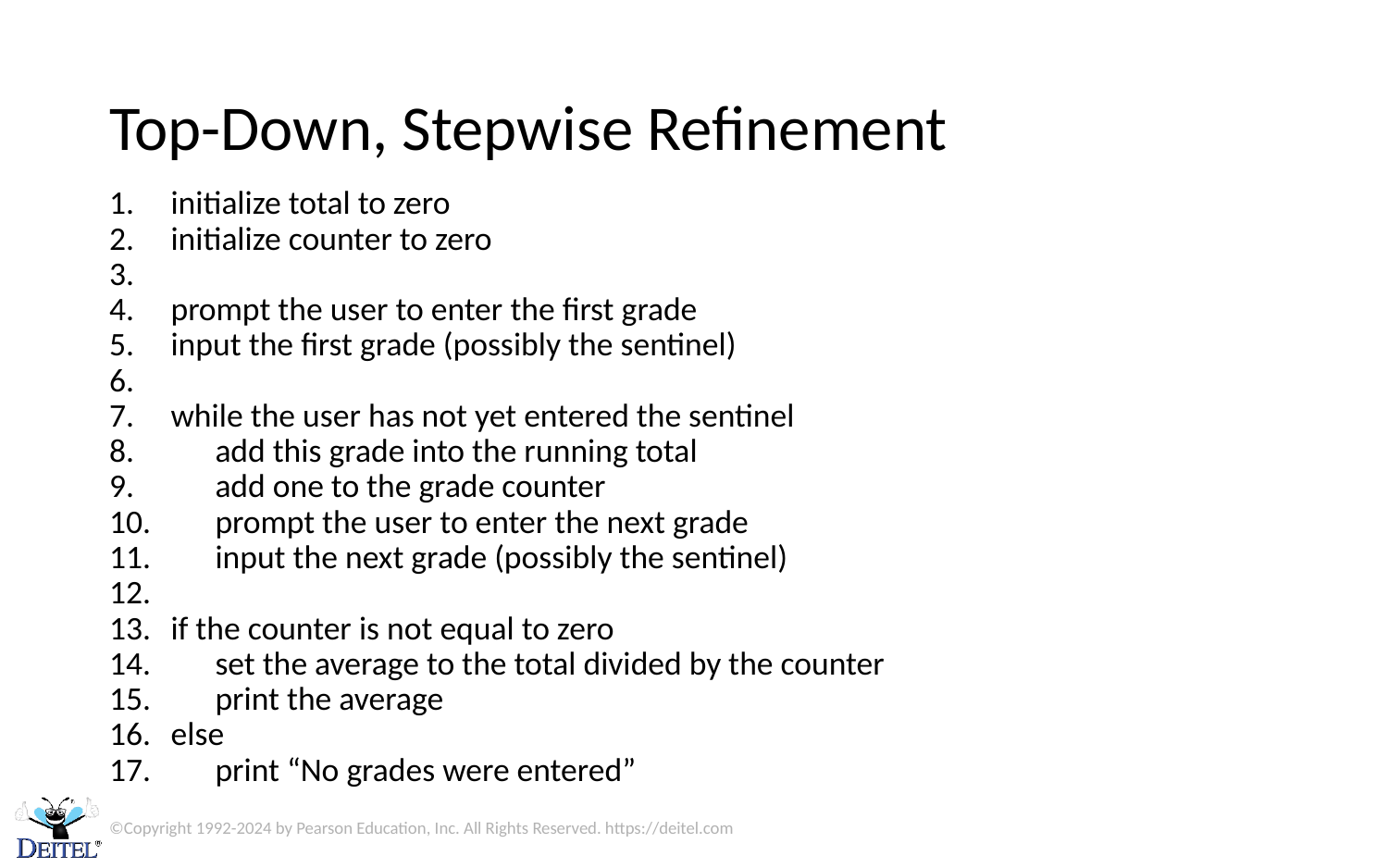

# Top-Down, Stepwise Refinement
initialize total to zero
initialize counter to zero

prompt the user to enter the first grade
input the first grade (possibly the sentinel)

while the user has not yet entered the sentinel
      add this grade into the running total
      add one to the grade counter
      prompt the user to enter the next grade
      input the next grade (possibly the sentinel)

if the counter is not equal to zero
      set the average to the total divided by the counter
      print the average
else
      print “No grades were entered”
©Copyright 1992-2024 by Pearson Education, Inc. All Rights Reserved. https://deitel.com